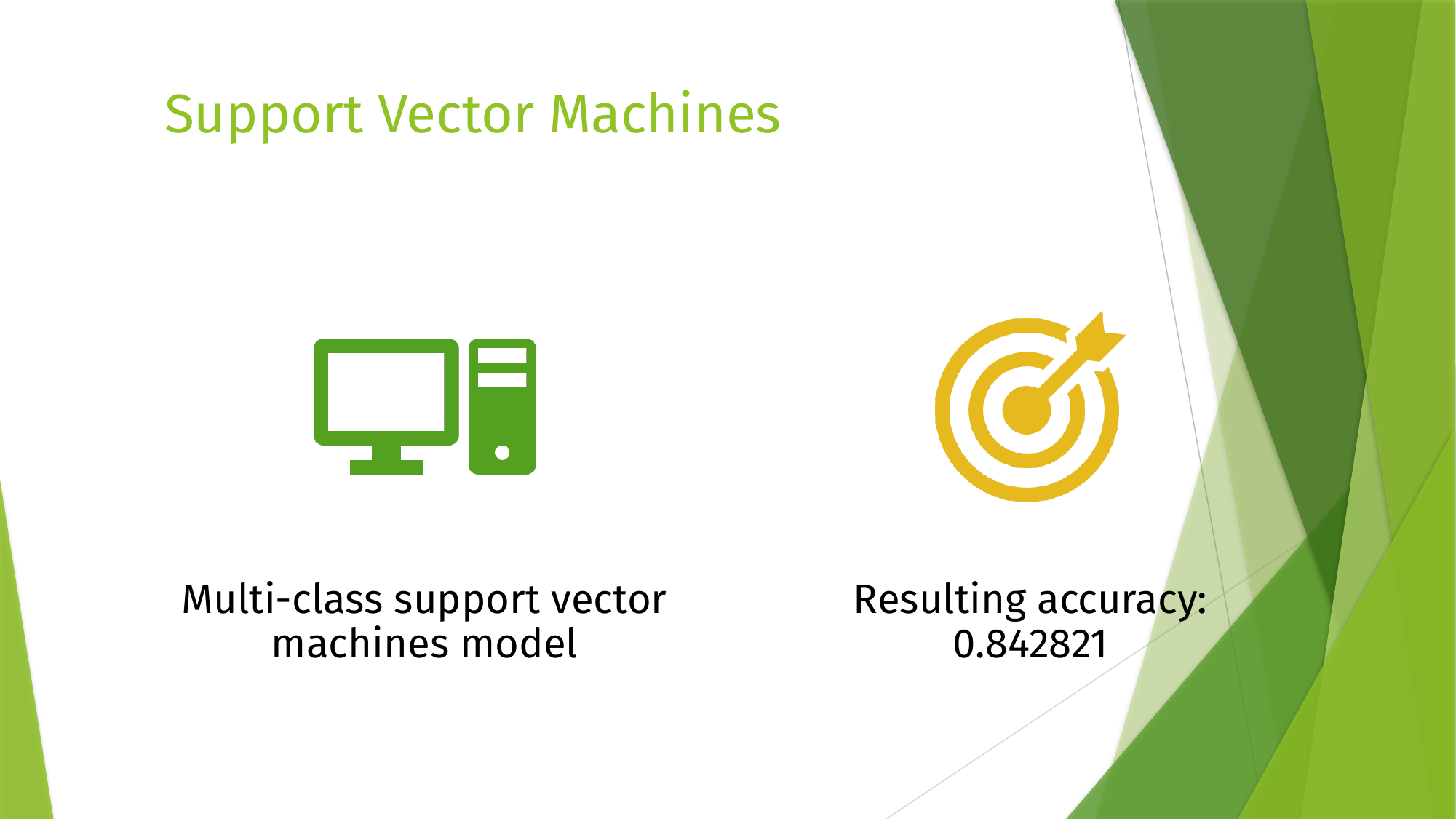

# Support Vector Machines
Multi-class support vector machines model
Resulting accuracy: 0.842821